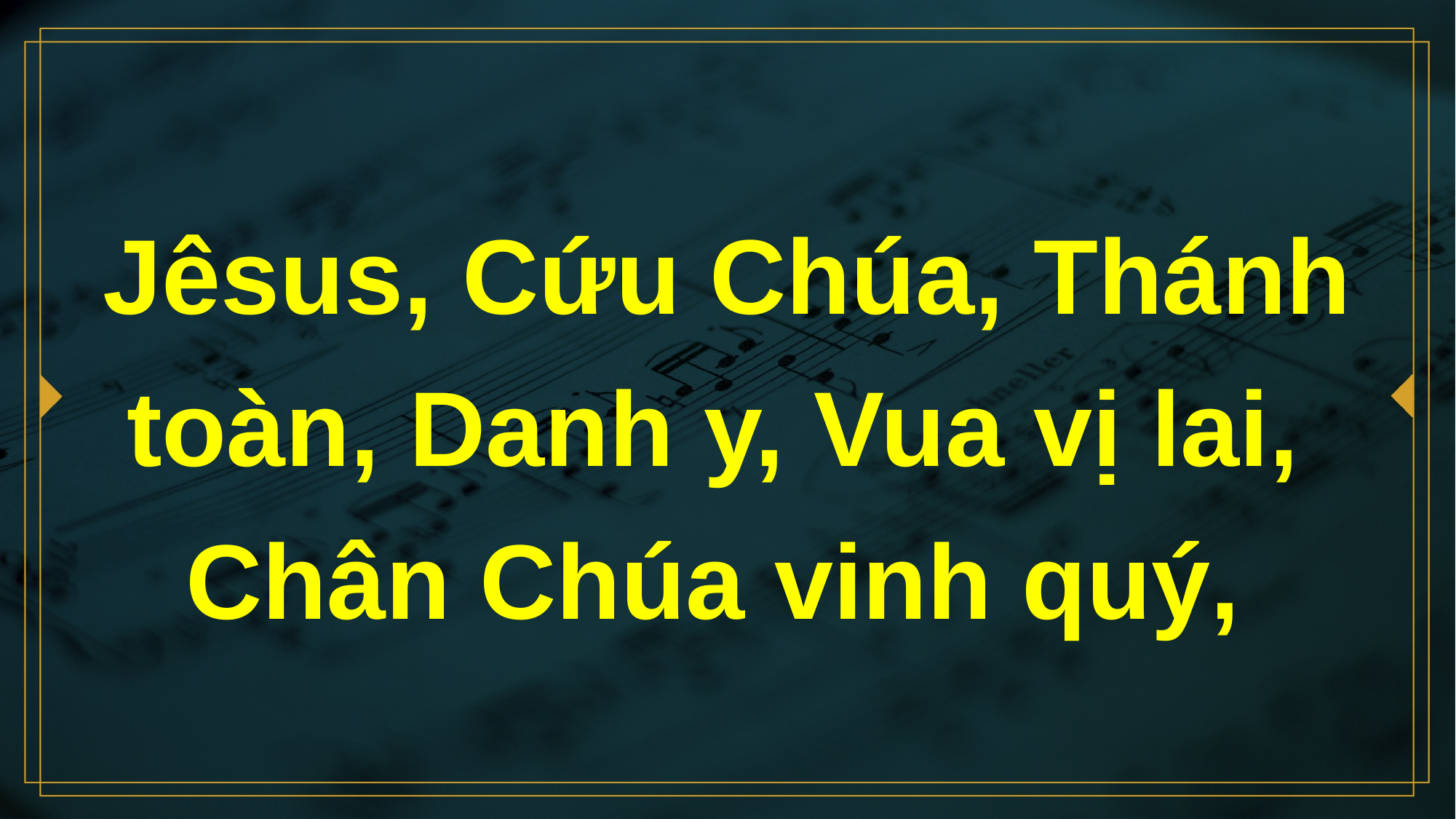

# Jêsus, Cứu Chúa, Thánh toàn, Danh y, Vua vị lai, Chân Chúa vinh quý,